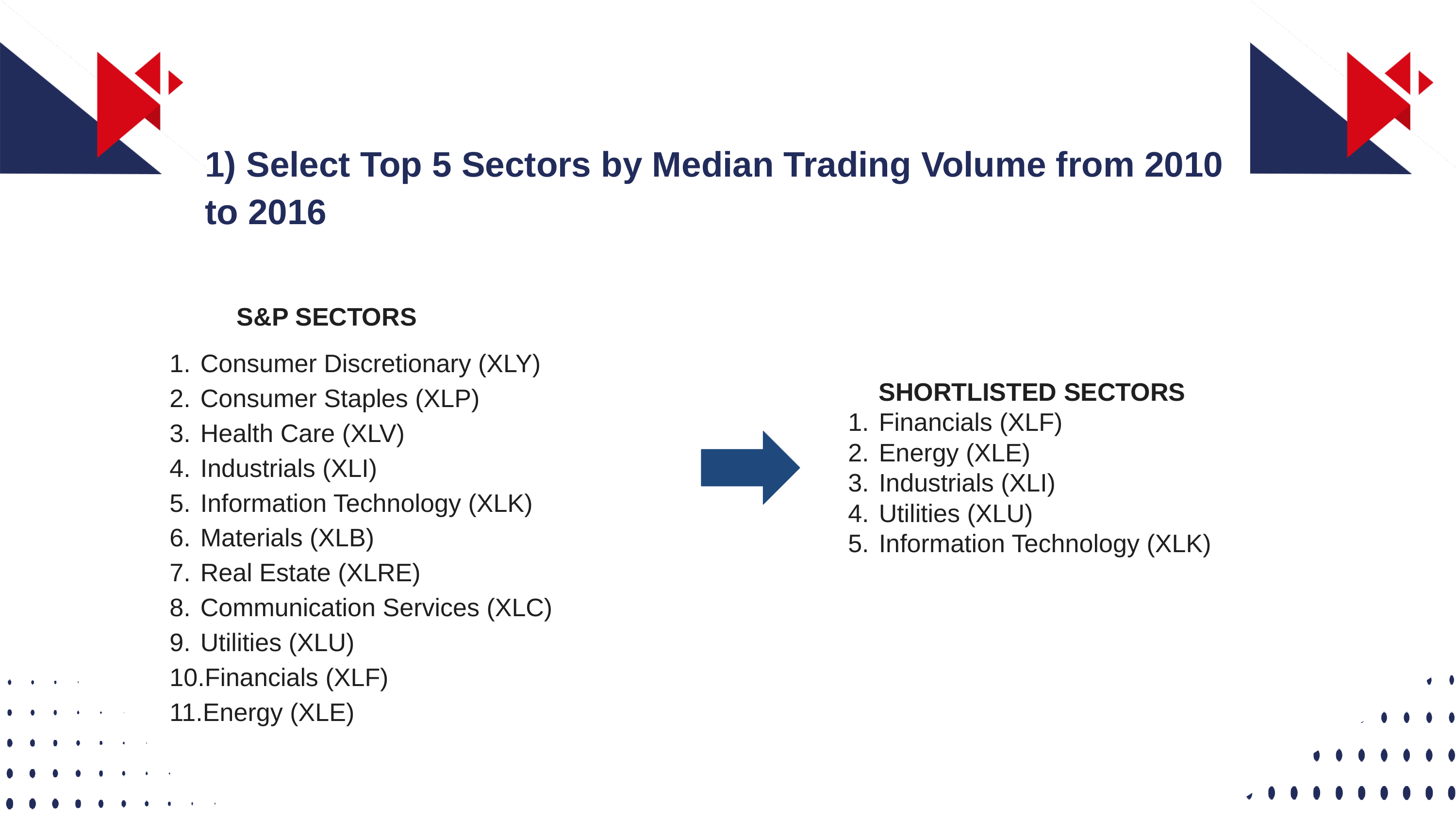

1) Select Top 5 Sectors by Median Trading Volume from 2010 to 2016
 	S&P SECTORS
Consumer Discretionary (XLY)
Consumer Staples (XLP)
Health Care (XLV)
Industrials (XLI)
Information Technology (XLK)
Materials (XLB)
Real Estate (XLRE)
Communication Services (XLC)
Utilities (XLU)
Financials (XLF)
Energy (XLE)
SHORTLISTED SECTORS
Financials (XLF)
Energy (XLE)
Industrials (XLI)
Utilities (XLU)
Information Technology (XLK)